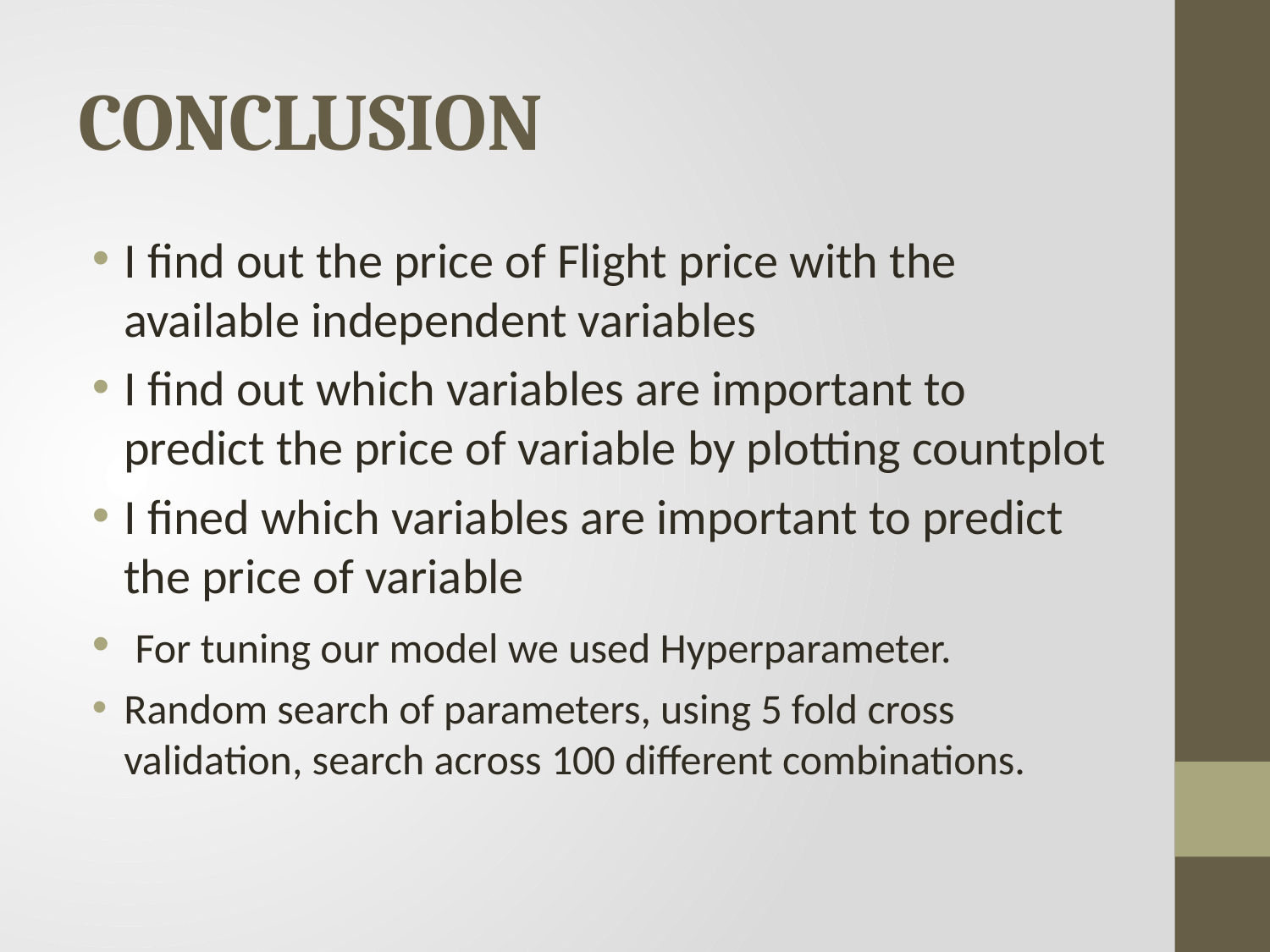

# CONCLUSION
I find out the price of Flight price with the available independent variables
I find out which variables are important to predict the price of variable by plotting countplot
I fined which variables are important to predict the price of variable
 For tuning our model we used Hyperparameter.
Random search of parameters, using 5 fold cross validation, search across 100 different combinations.